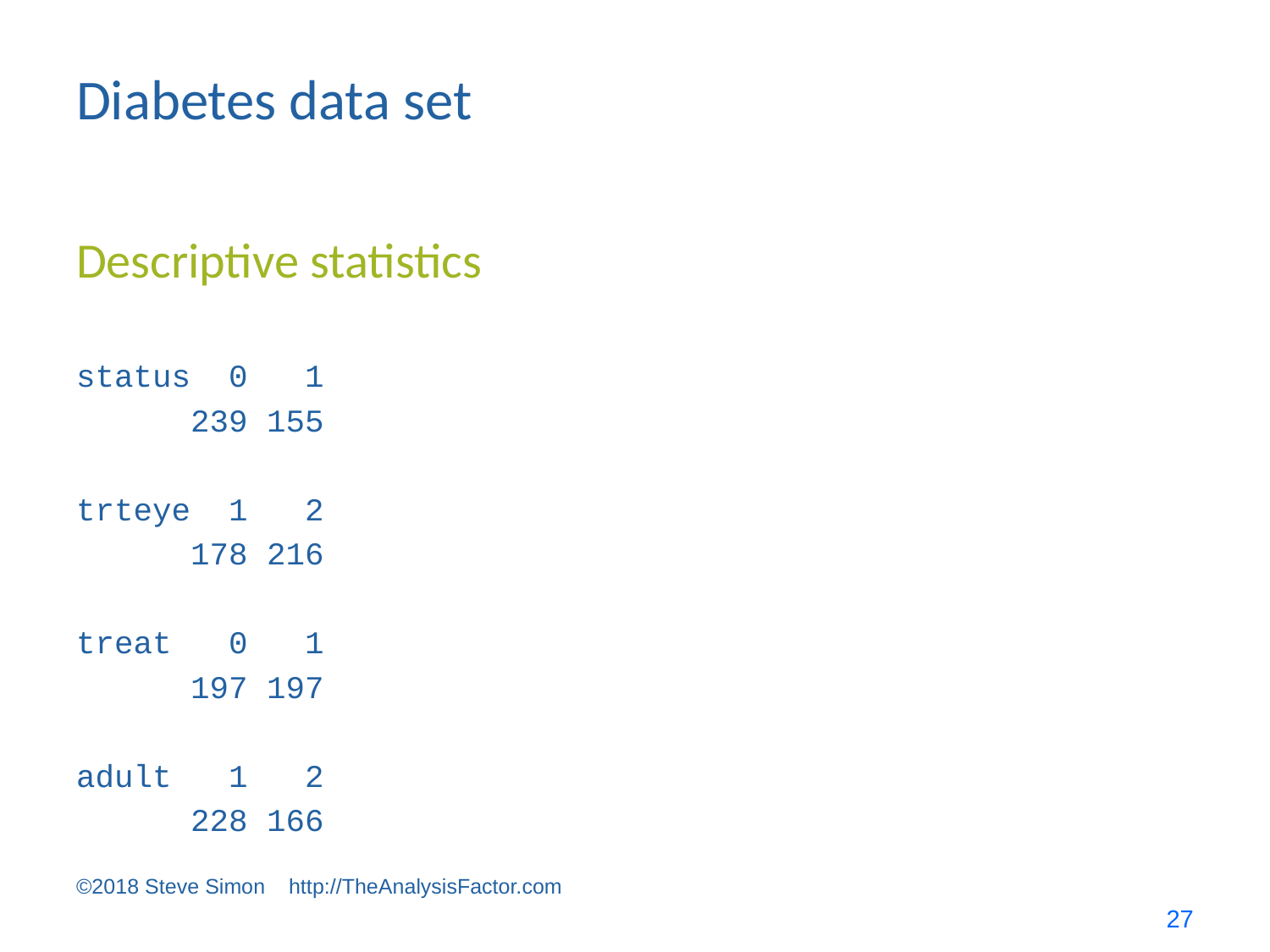

# Diabetes data set
Descriptive statistics
status  0   1
      239 155

trteye  1   2
      178 216

treat   0   1
      197 197

adult   1   2
      228 166
©2018 Steve Simon    http://TheAnalysisFactor.com

27